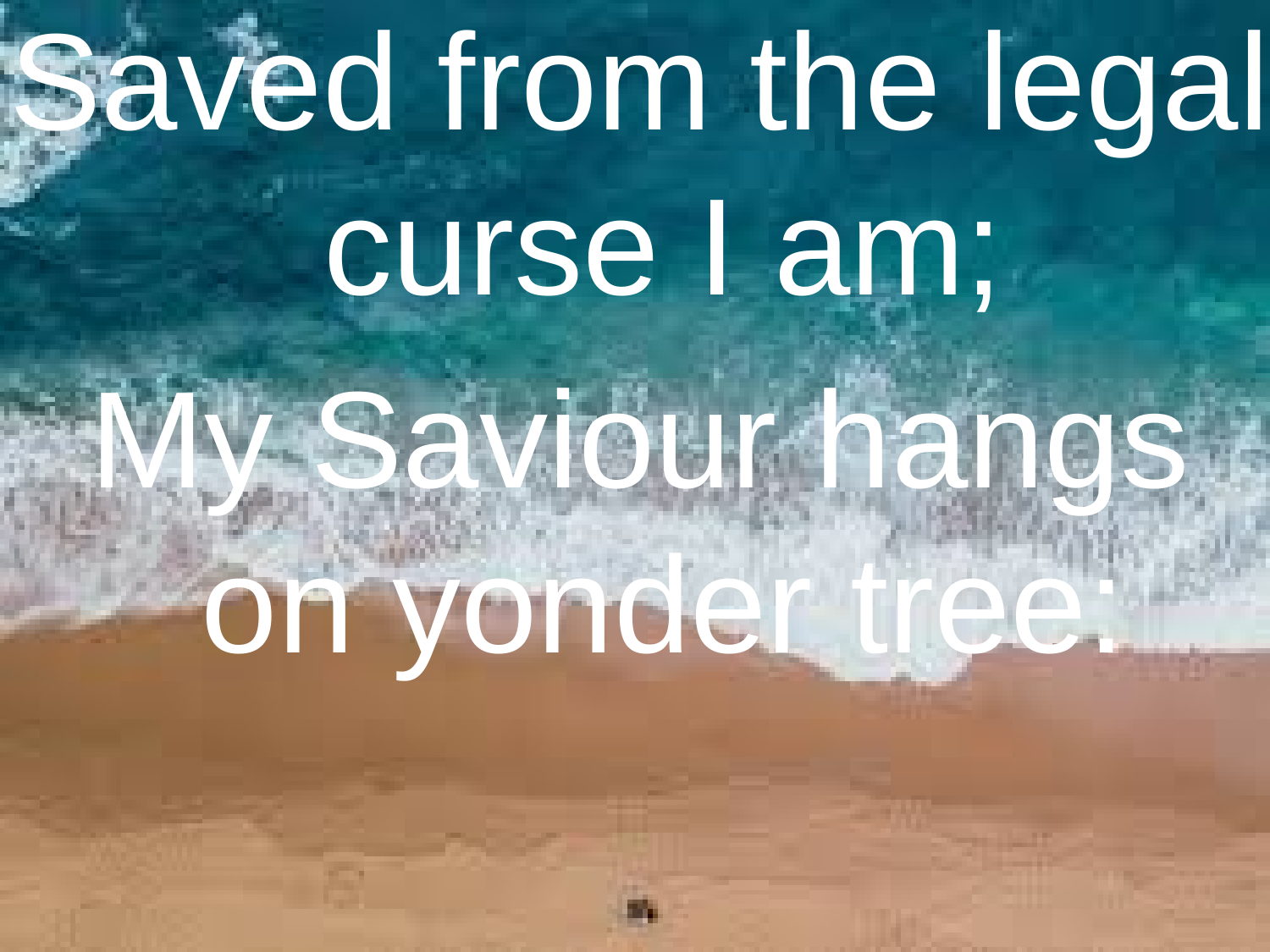

Saved from the legal curse I am;
My Saviour hangs on yonder tree: